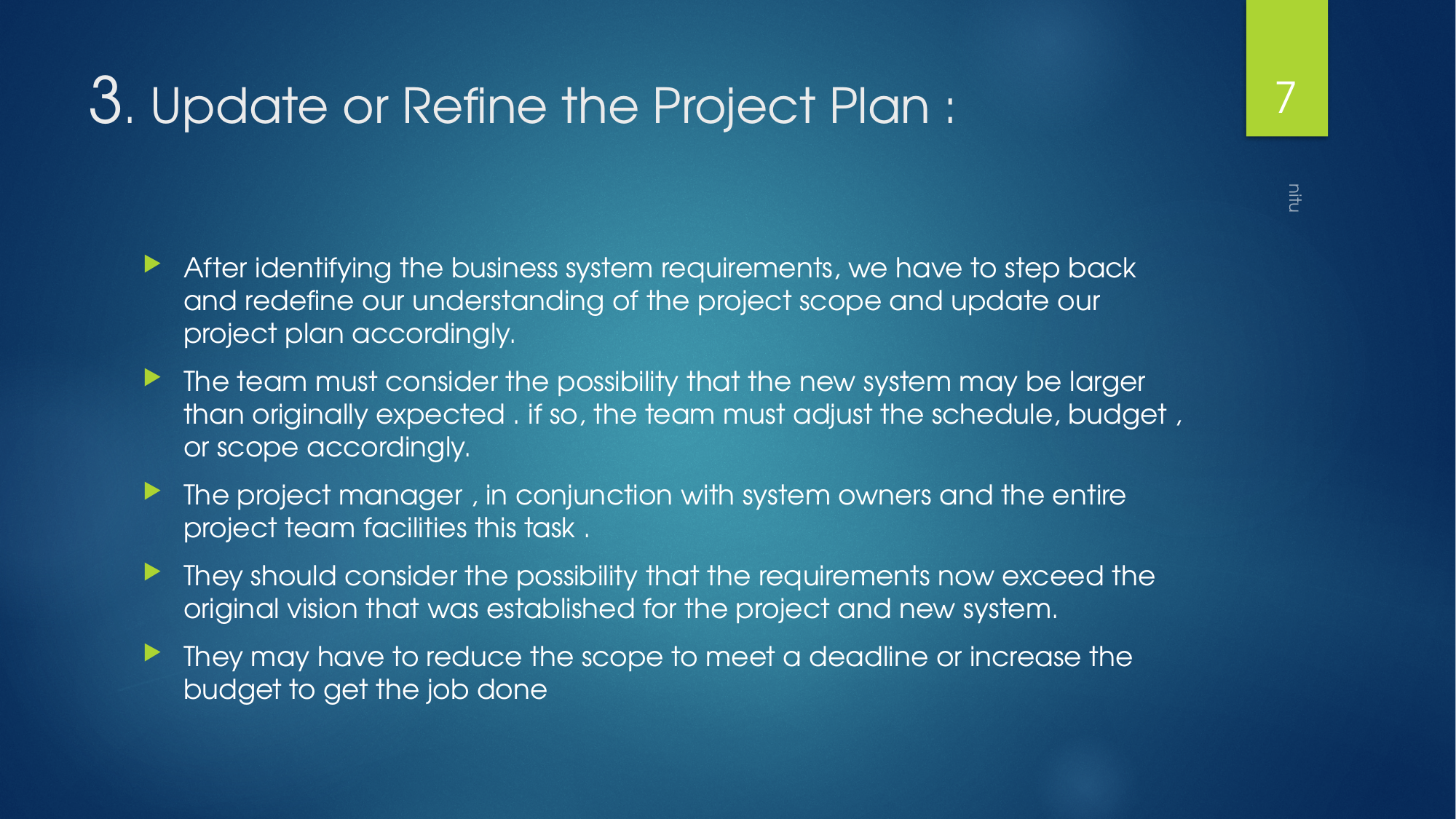

7
# 3. Update or Refine the Project Plan :
After identifying the business system requirements, we have to step back and redefine our understanding of the project scope and update our project plan accordingly.
The team must consider the possibility that the new system may be larger than originally expected . if so, the team must adjust the schedule, budget , or scope accordingly.
The project manager , in conjunction with system owners and the entire project team facilities this task .
They should consider the possibility that the requirements now exceed the original vision that was established for the project and new system.
They may have to reduce the scope to meet a deadline or increase the budget to get the job done

nitu